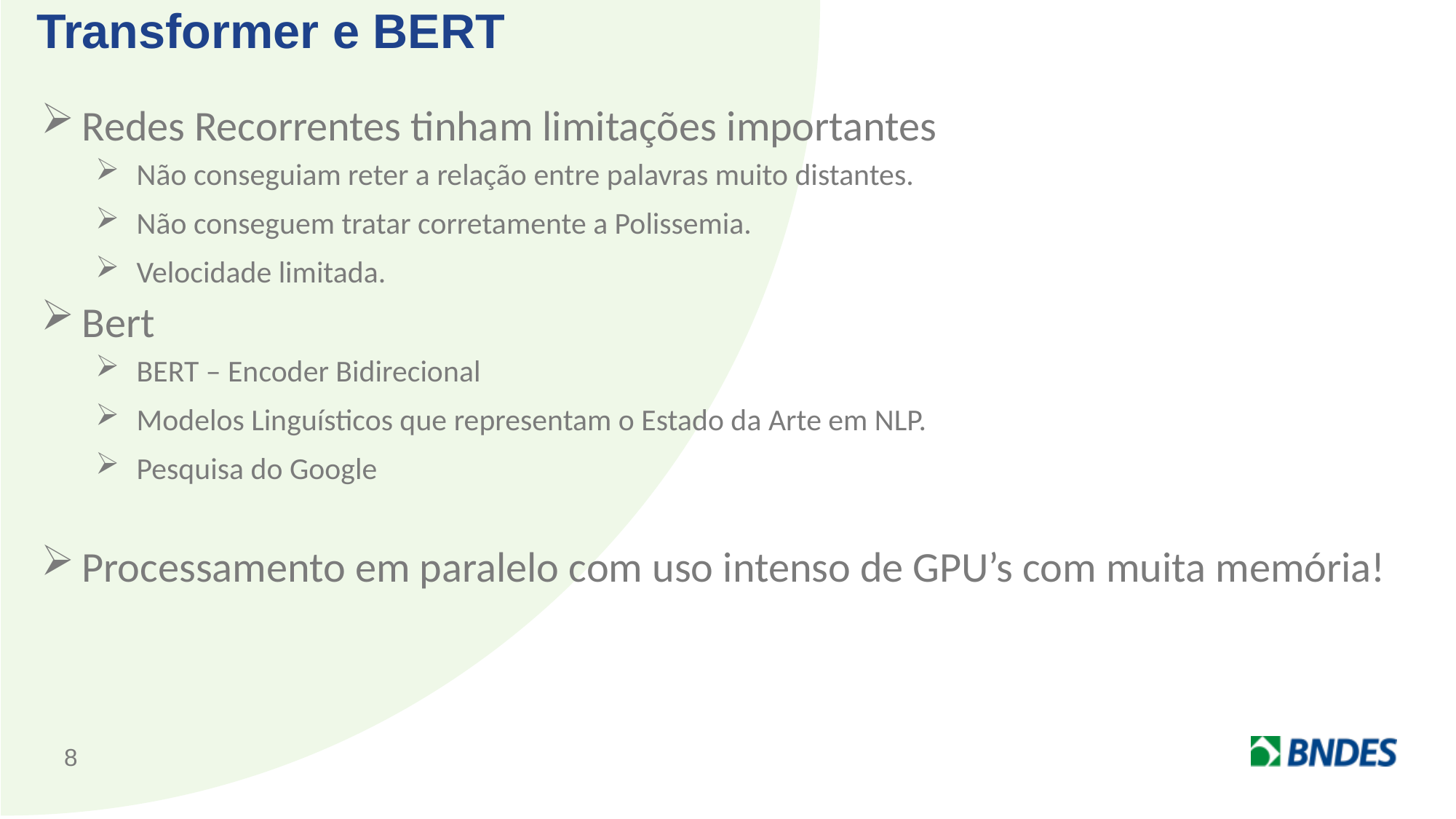

Transformer e BERT
Redes Recorrentes tinham limitações importantes
Não conseguiam reter a relação entre palavras muito distantes.
Não conseguem tratar corretamente a Polissemia.
Velocidade limitada.
Bert
BERT – Encoder Bidirecional
Modelos Linguísticos que representam o Estado da Arte em NLP.
Pesquisa do Google

Processamento em paralelo com uso intenso de GPU’s com muita memória!